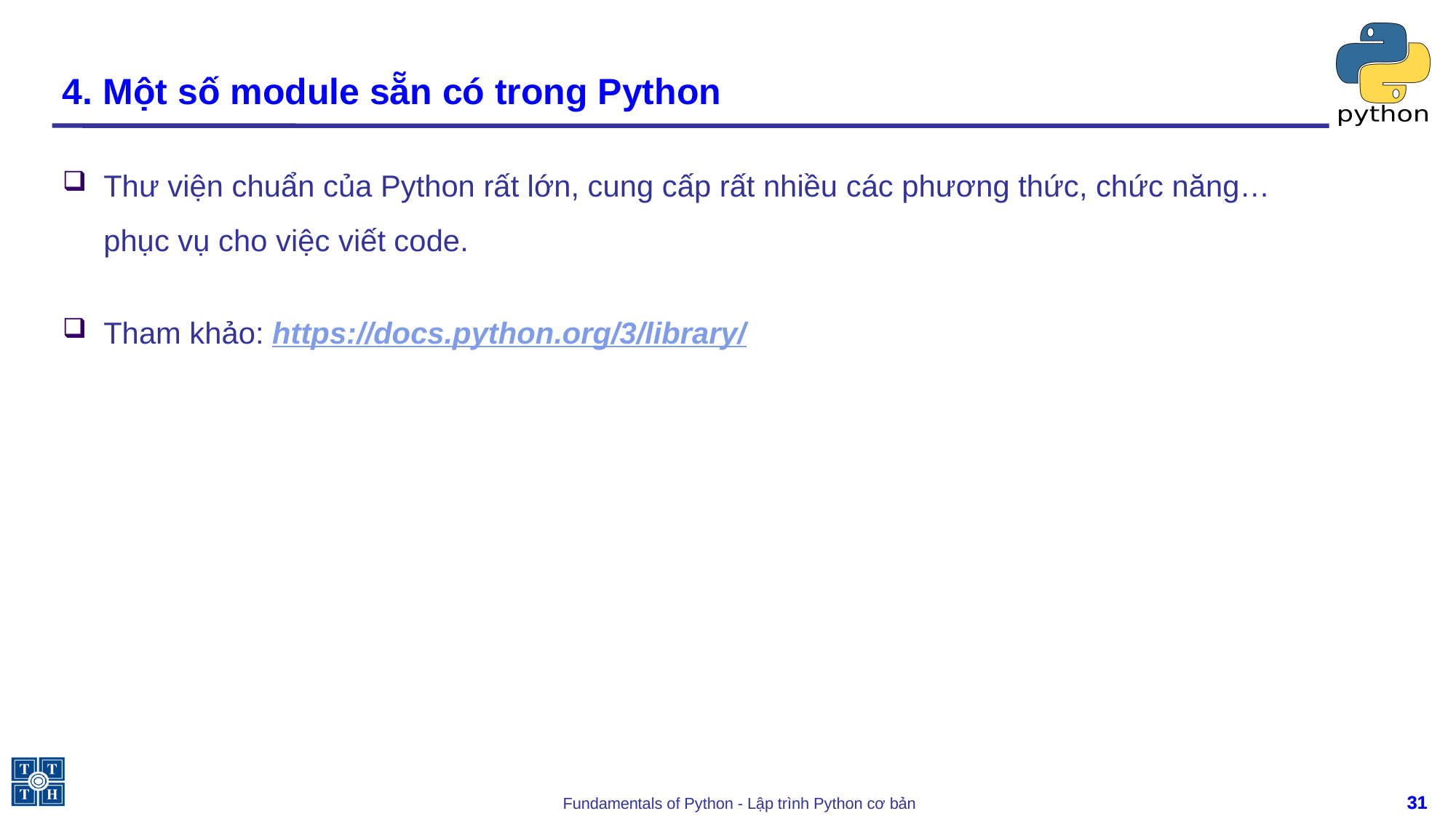

# 4. Một số module sẵn có trong Python
Thư viện chuẩn của Python rất lớn, cung cấp rất nhiều các phương thức, chức năng… phục vụ cho việc viết code.
Tham khảo: https://docs.python.org/3/library/